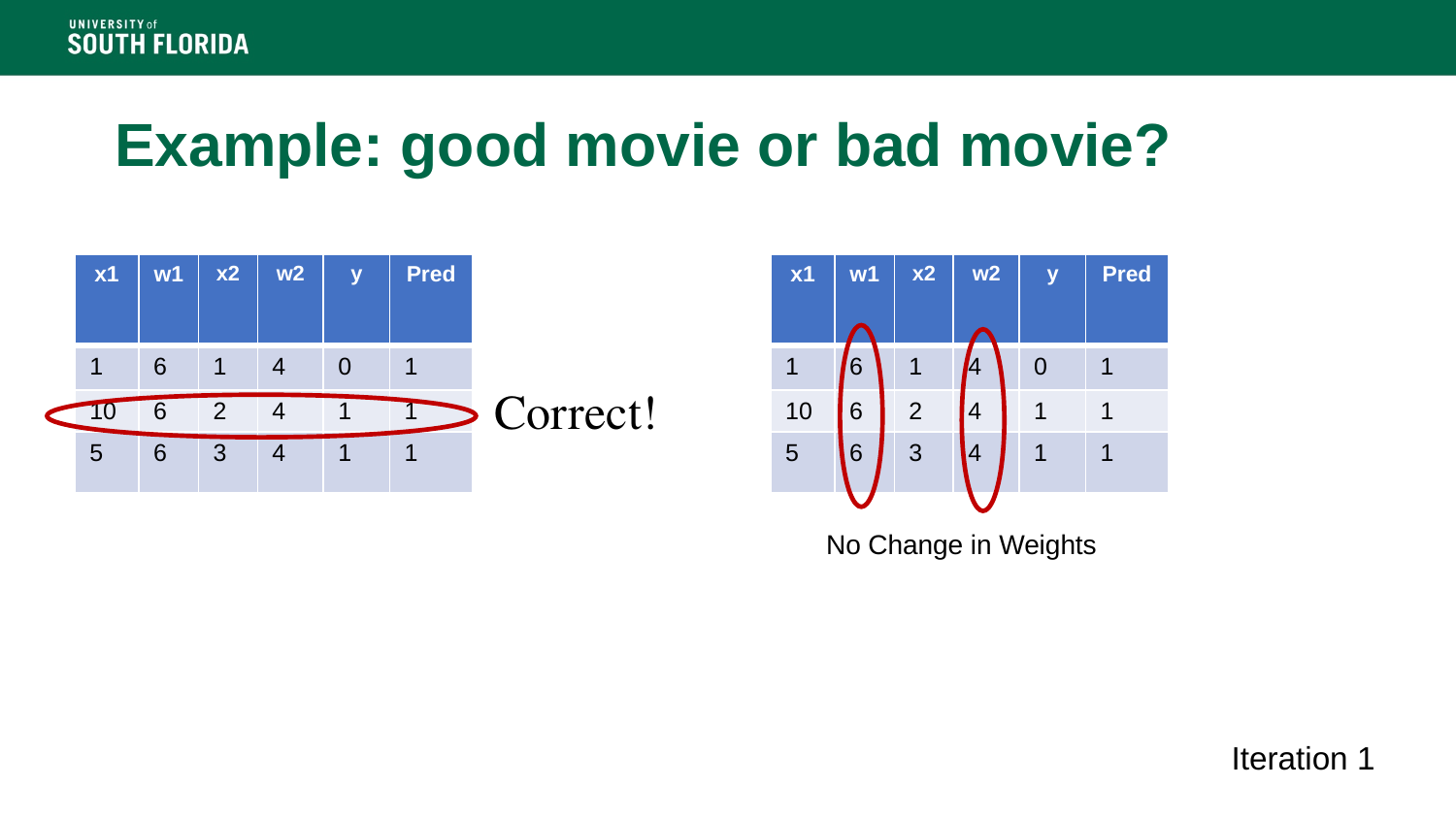

# Example: good movie or bad movie?

| x1 | w1 | x2 | w2 | y | Pred |
| --- | --- | --- | --- | --- | --- |
| 1 | 6 | 1 | 4 | 0 | 1 |
| 10 | 6 | 2 | 4 | 1 | 1 |
| 5 | 6 | 3 | 4 | 1 | 1 |
| x1 | w1 | x2 | w2 | y | Pred |
| --- | --- | --- | --- | --- | --- |
| 1 | 6 | 1 | 4 | 0 | 1 |
| 10 | 6 | 2 | 4 | 1 | 1 |
| 5 | 6 | 3 | 4 | 1 | 1 |
Correct!

No Change in Weights
Iteration 1